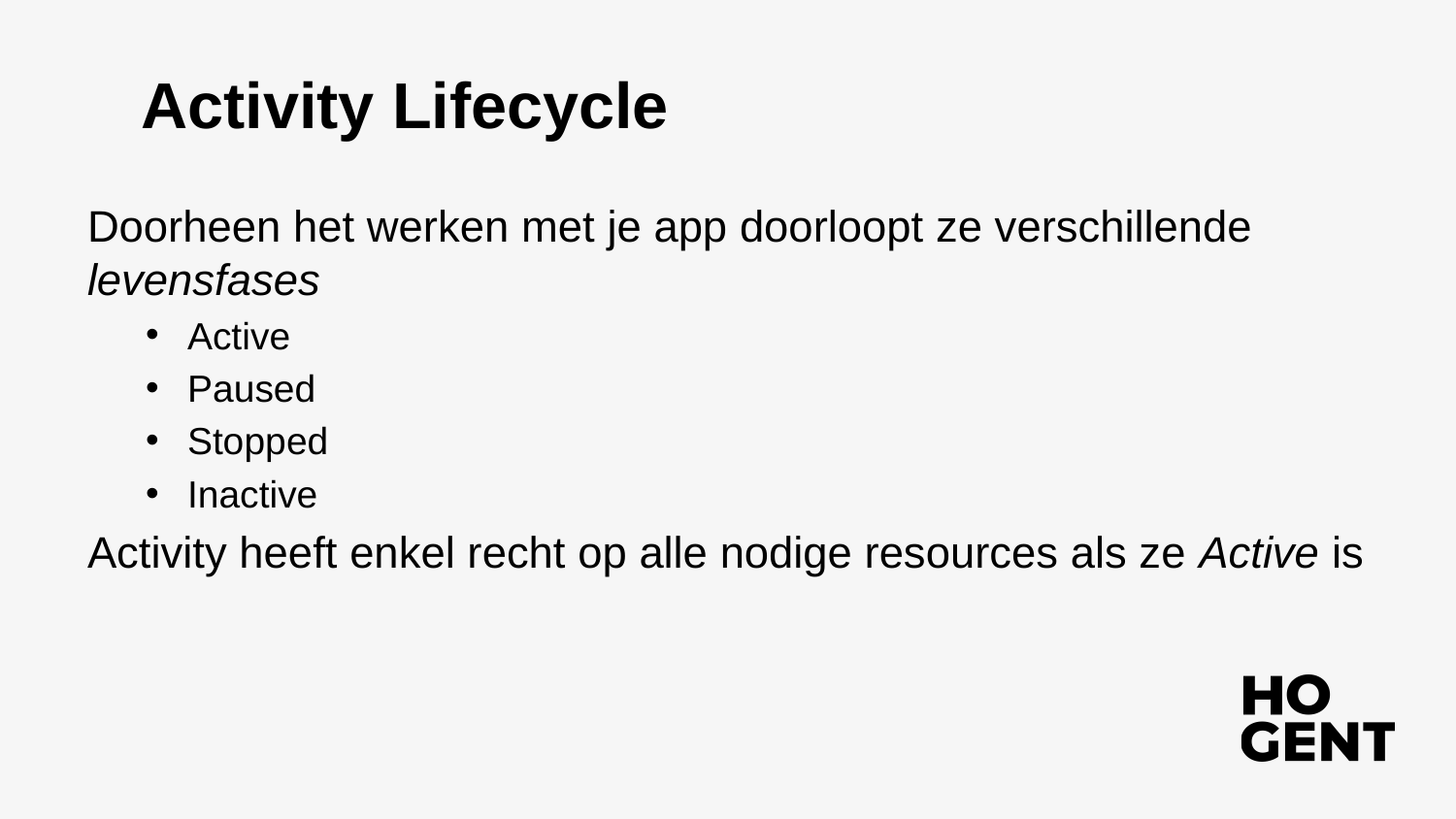

# Activity Lifecycle
Doorheen het werken met je app doorloopt ze verschillende levensfases
Active
Paused
Stopped
Inactive
Activity heeft enkel recht op alle nodige resources als ze Active is